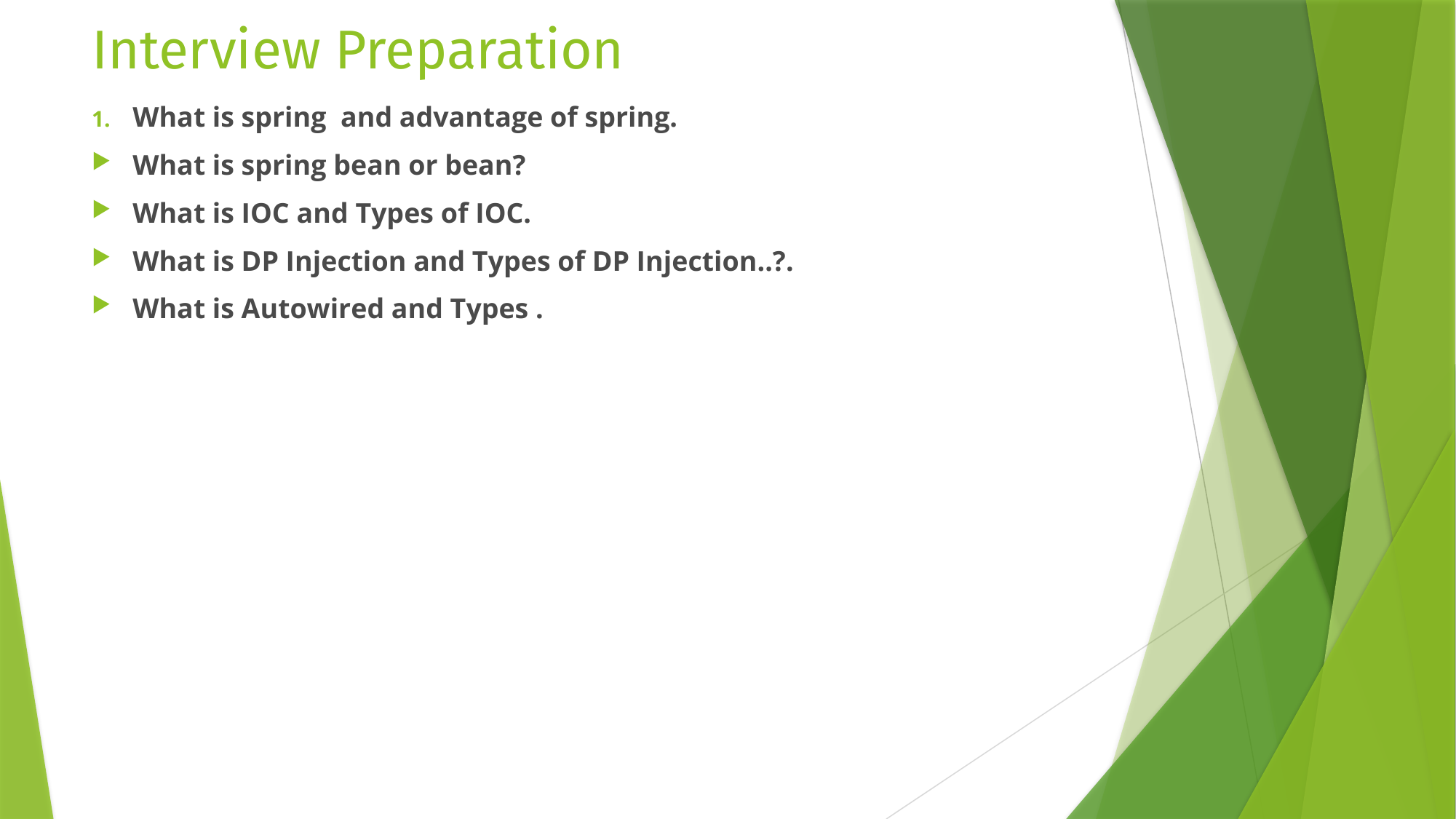

# Interview Preparation
What is spring  and advantage of spring.
What is spring bean or bean?
What is IOC and Types of IOC.
What is DP Injection and Types of DP Injection..?.
What is Autowired and Types .